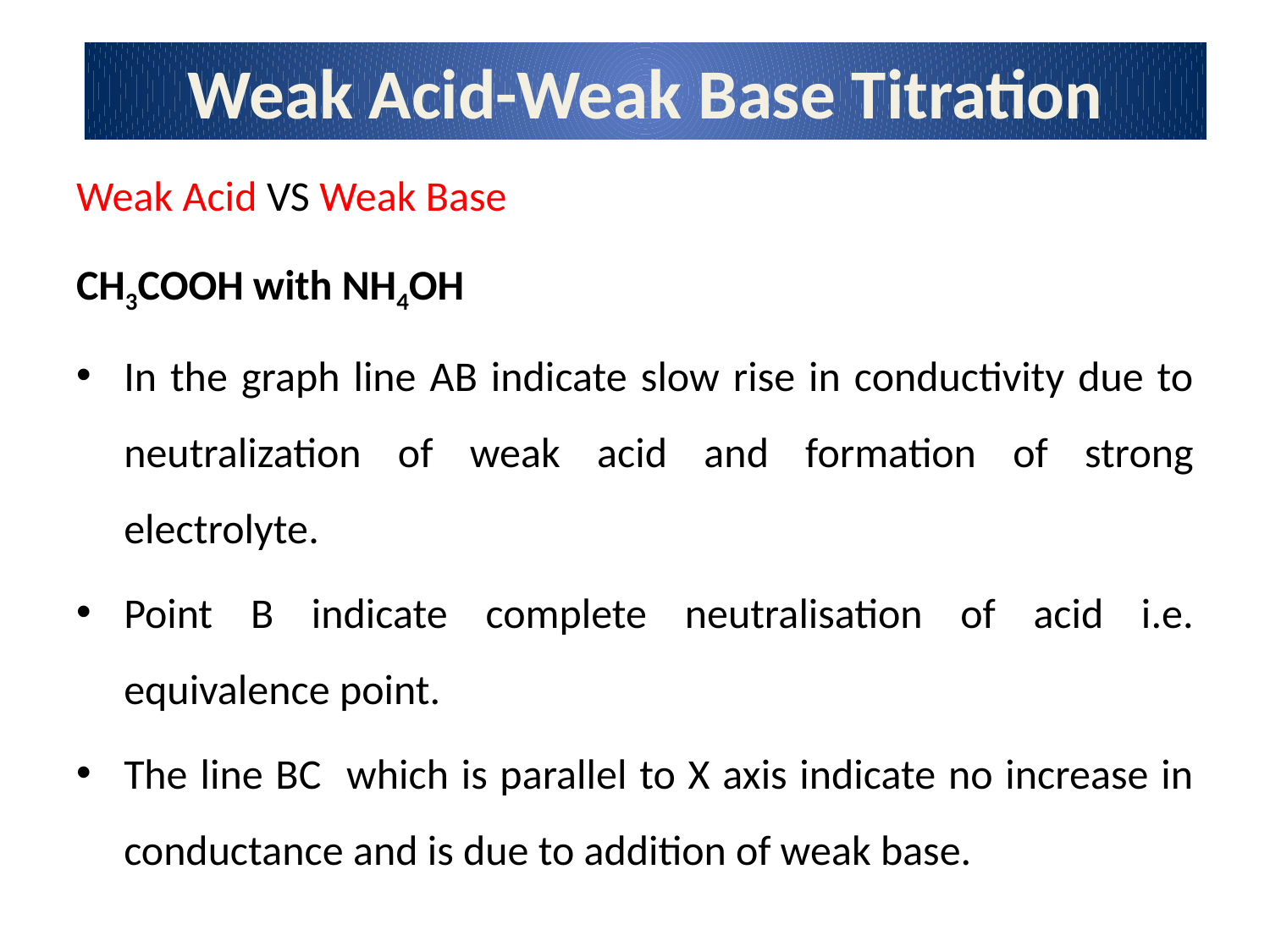

Weak Acid-Weak Base Titration
Weak Acid VS Weak Base
CH3COOH with NH4OH
In the graph line AB indicate slow rise in conductivity due to neutralization of weak acid and formation of strong electrolyte.
Point B indicate complete neutralisation of acid i.e. equivalence point.
The line BC  which is parallel to X axis indicate no increase in conductance and is due to addition of weak base.